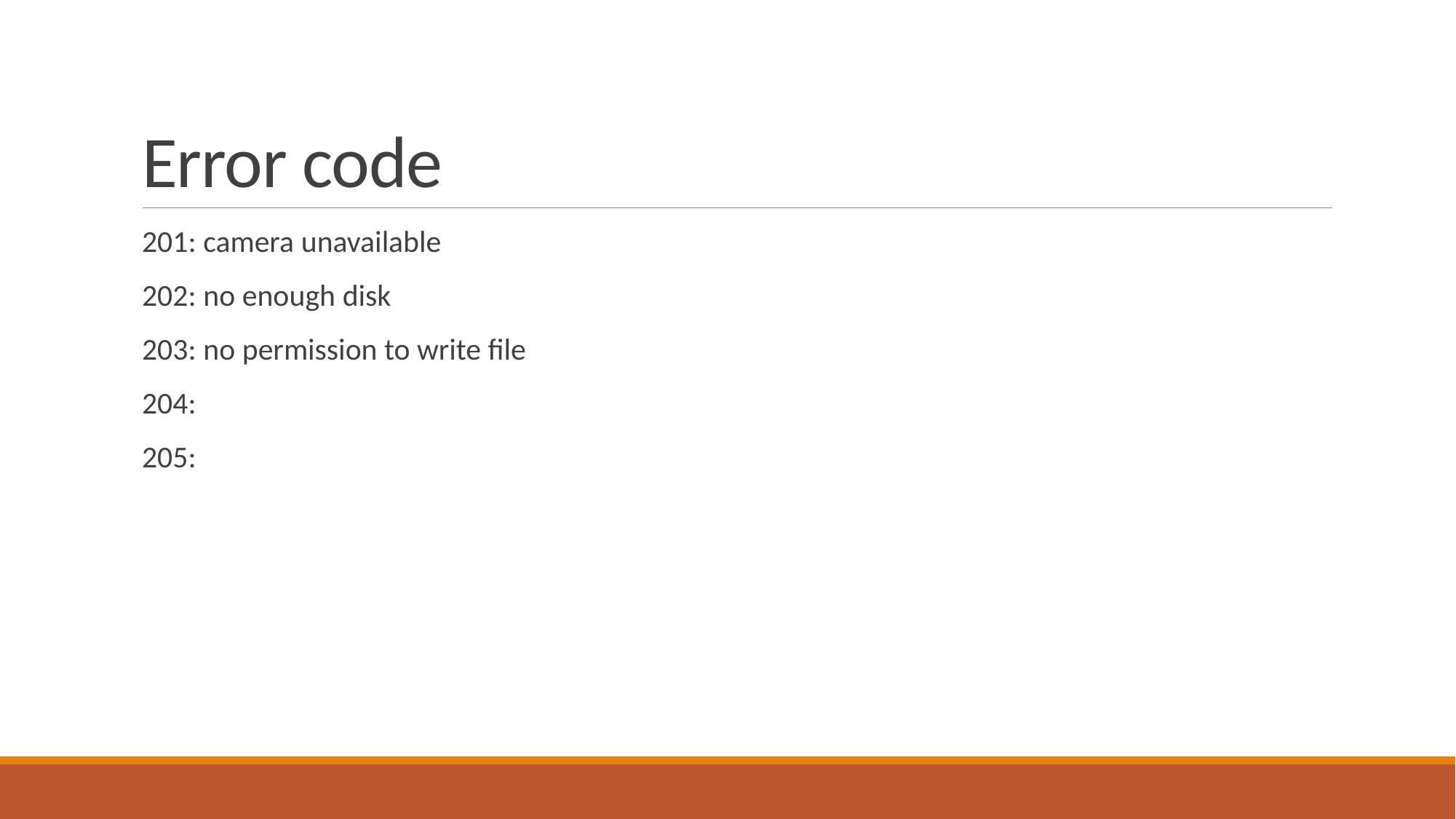

# Error code
201: camera unavailable
202: no enough disk
203: no permission to write file
204:
205: